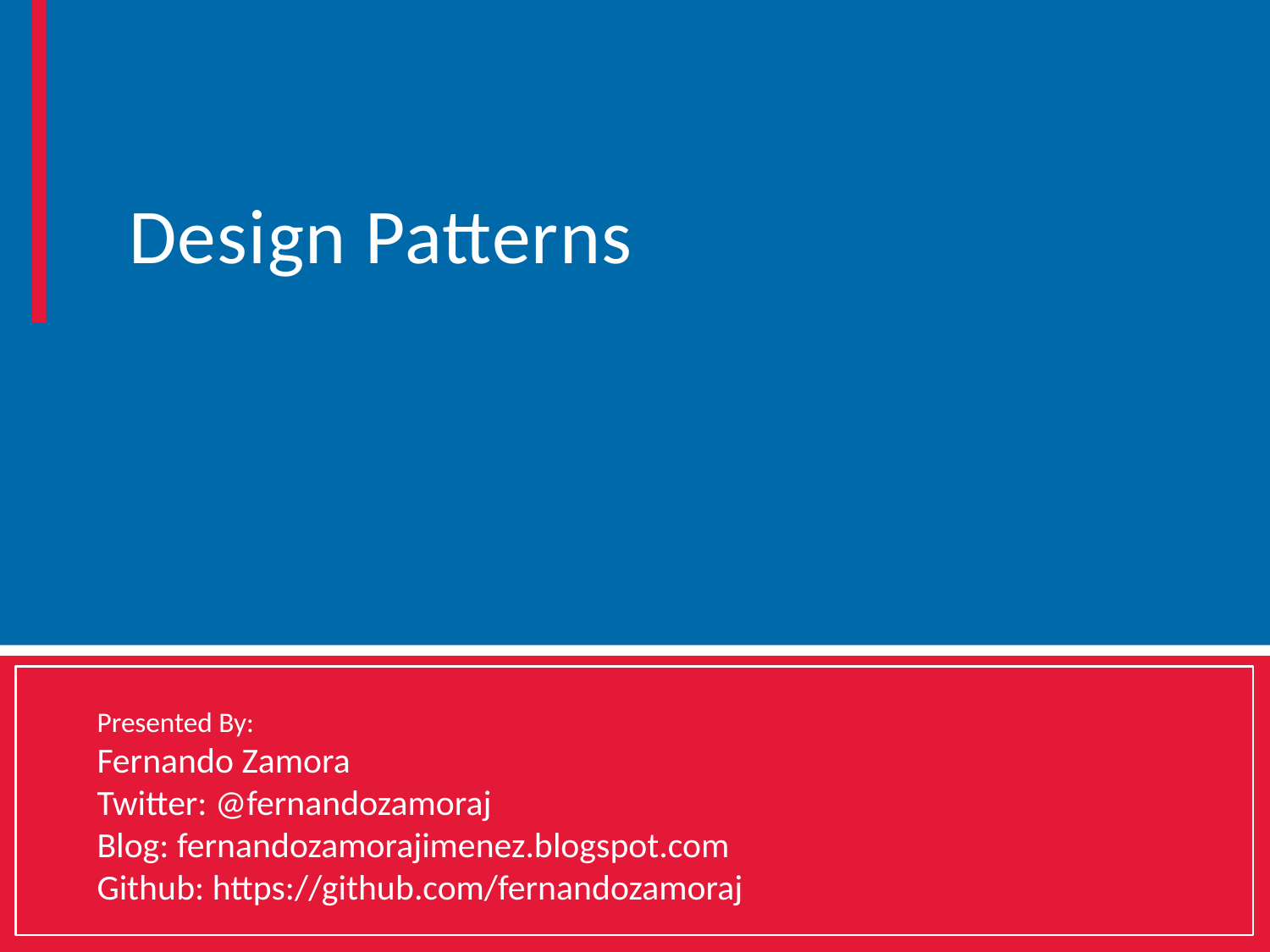

Design Patterns

Presented By:
Fernando Zamora
Twitter: @fernandozamoraj
Blog: fernandozamorajimenez.blogspot.com
Github: https://github.com/fernandozamoraj